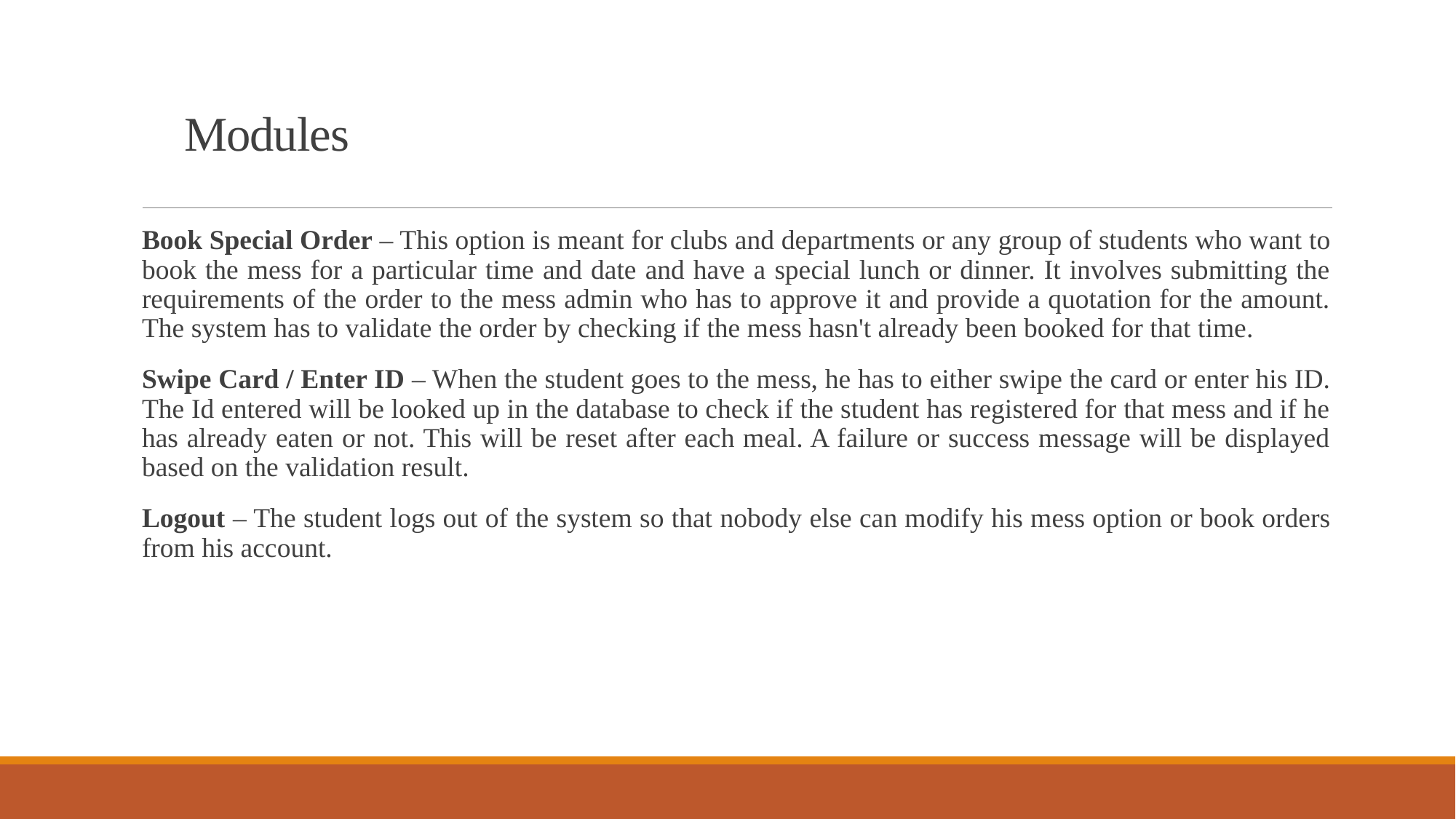

# Modules
Book Special Order – This option is meant for clubs and departments or any group of students who want to book the mess for a particular time and date and have a special lunch or dinner. It involves submitting the requirements of the order to the mess admin who has to approve it and provide a quotation for the amount. The system has to validate the order by checking if the mess hasn't already been booked for that time.
Swipe Card / Enter ID – When the student goes to the mess, he has to either swipe the card or enter his ID. The Id entered will be looked up in the database to check if the student has registered for that mess and if he has already eaten or not. This will be reset after each meal. A failure or success message will be displayed based on the validation result.
Logout – The student logs out of the system so that nobody else can modify his mess option or book orders from his account.